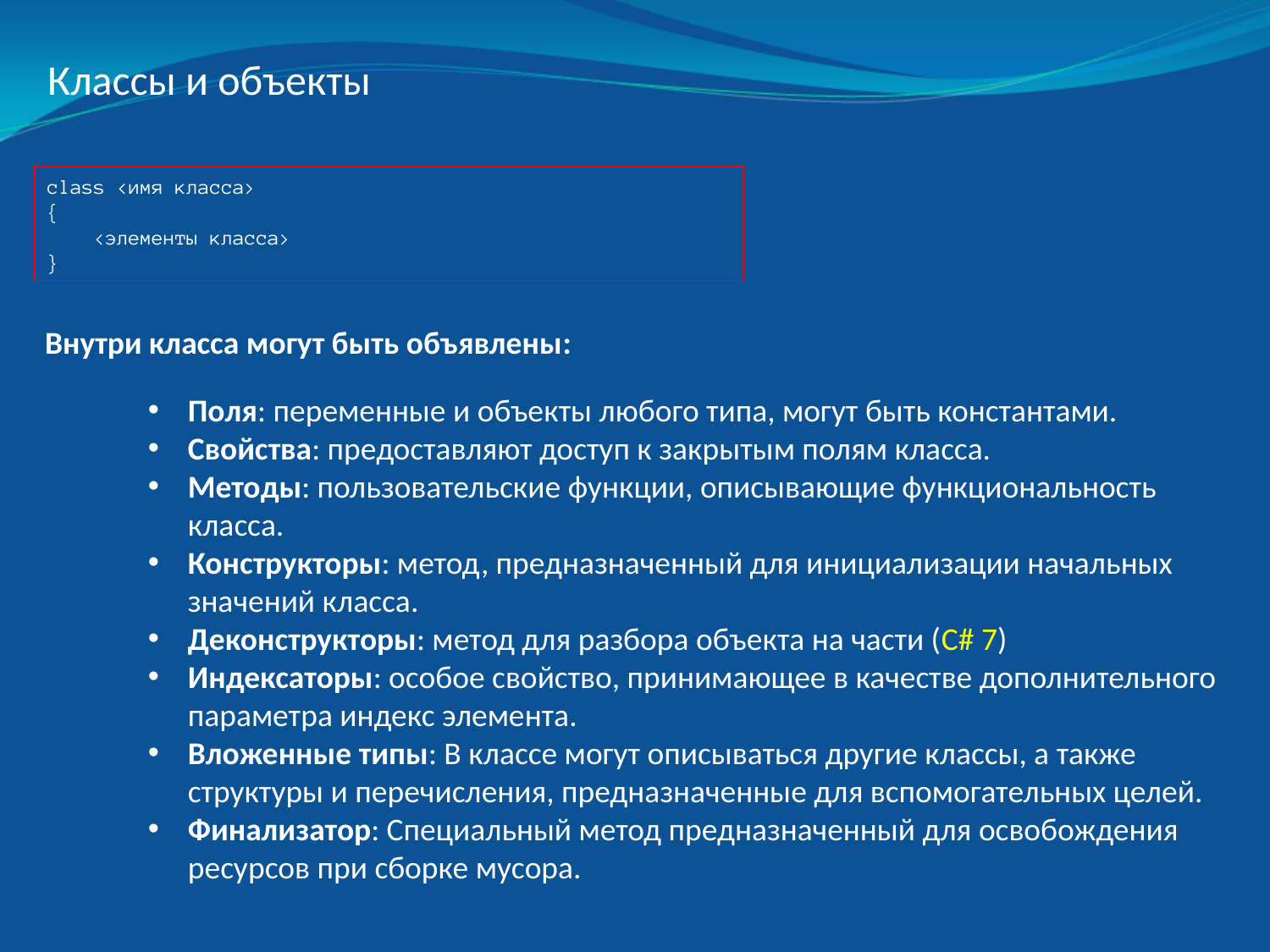

Классы и объекты
class <имя класса>
{
    <элементы класса>
}
Внутри класса могут быть объявлены:

Поля: переменные и объекты любого типа, могут быть константами.
Свойства: предоставляют доступ к закрытым полям класса.
Методы: пользовательские функции, описывающие функциональность класса.
Конструкторы: метод, предназначенный для инициализации начальных значений класса.
Деконструкторы: метод для разбора объекта на части (C# 7)
Индексаторы: особое свойство, принимающее в качестве дополнительного параметра индекс элемента.
Вложенные типы: В классе могут описываться другие классы, а также структуры и перечисления, предназначенные для вспомогательных целей.
Финализатор: Специальный метод предназначенный для освобождения ресурсов при сборке мусора.